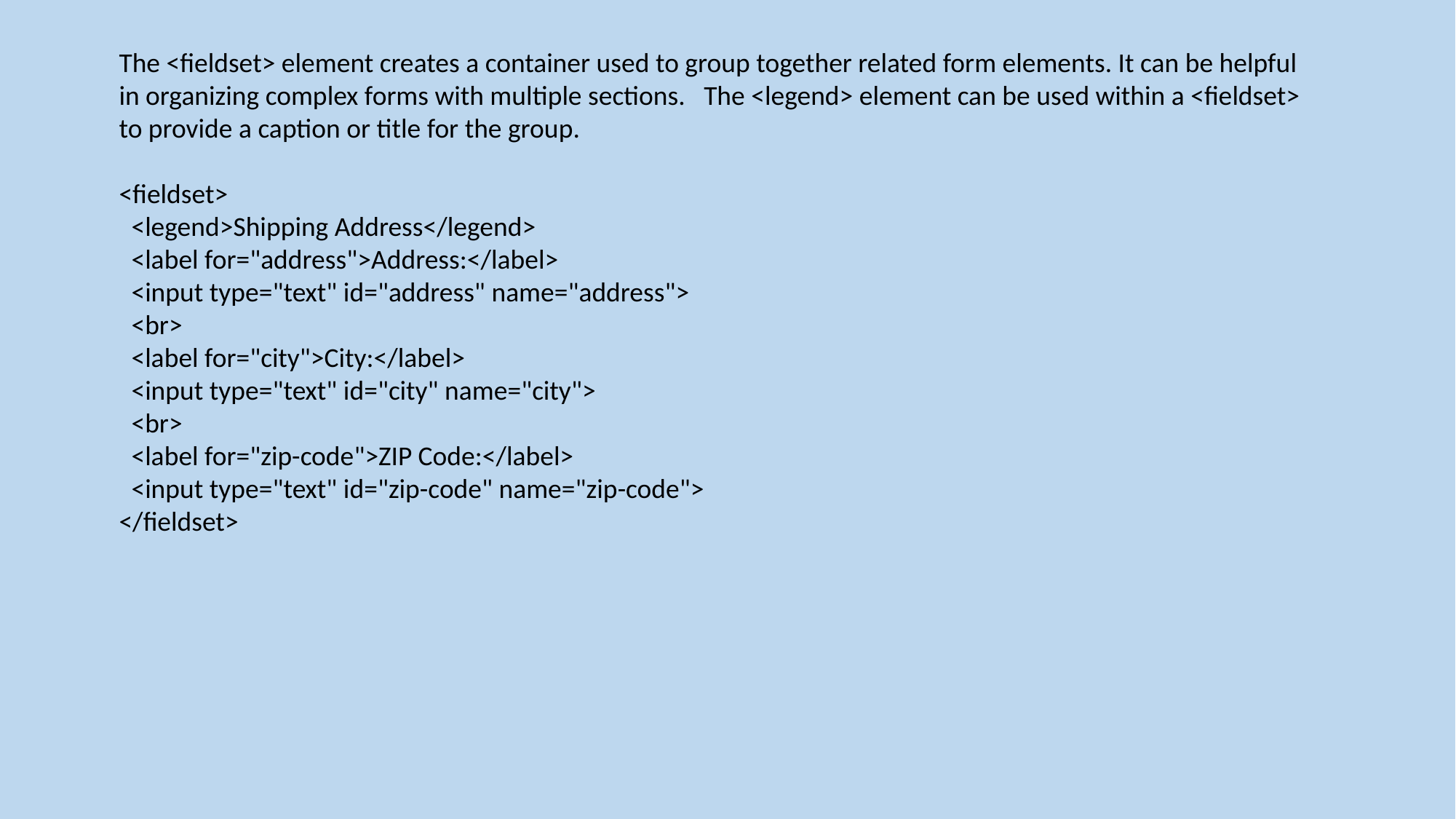

The <fieldset> element creates a container used to group together related form elements. It can be helpful in organizing complex forms with multiple sections.   The <legend> element can be used within a <fieldset> to provide a caption or title for the group.

<fieldset>
  <legend>Shipping Address</legend>
  <label for="address">Address:</label>
  <input type="text" id="address" name="address">
  <br>
  <label for="city">City:</label>
  <input type="text" id="city" name="city">
  <br>
  <label for="zip-code">ZIP Code:</label>
  <input type="text" id="zip-code" name="zip-code">
</fieldset>